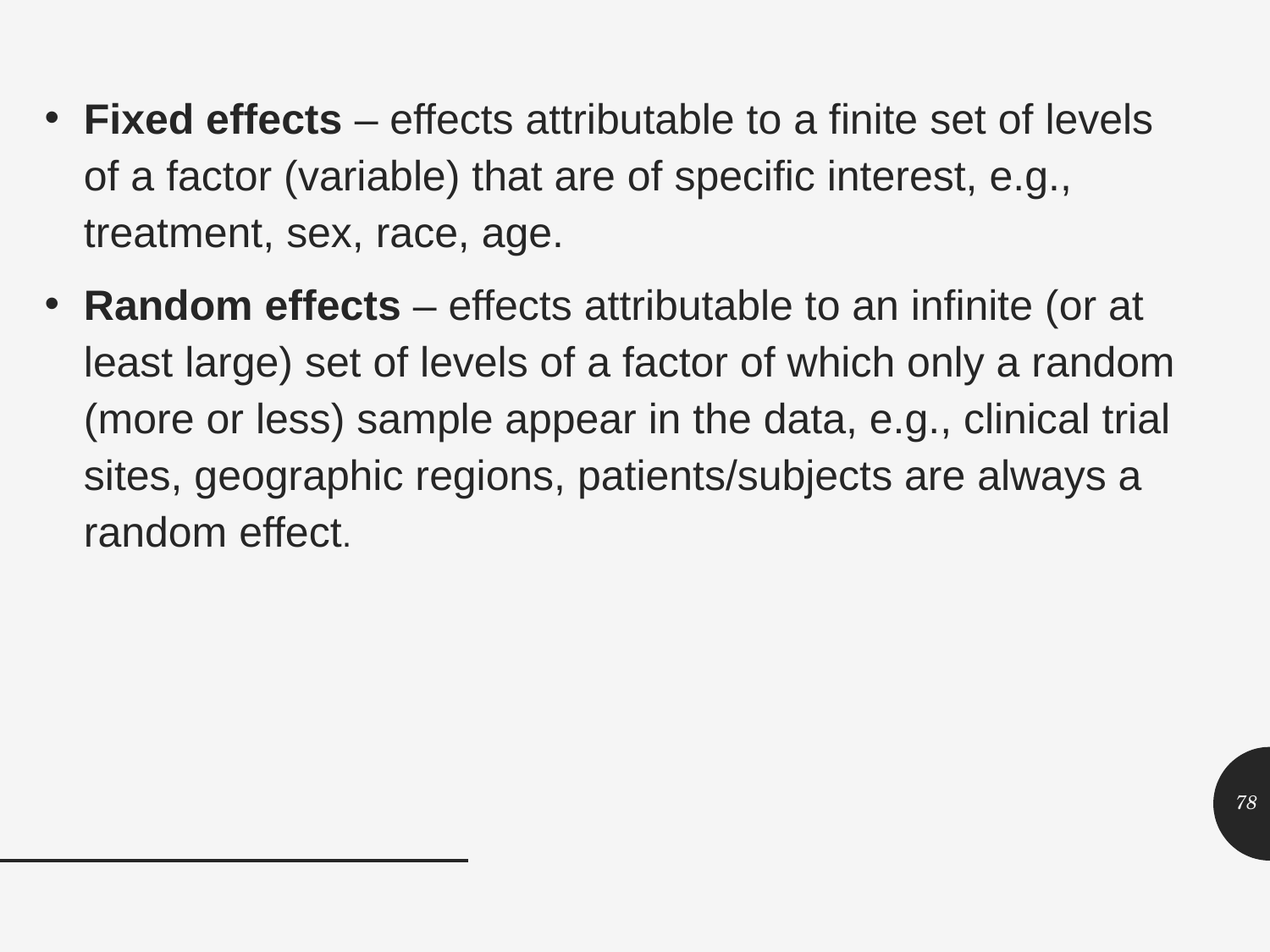

Fixed effects – effects attributable to a finite set of levels of a factor (variable) that are of specific interest, e.g., treatment, sex, race, age.
Random effects – effects attributable to an infinite (or at least large) set of levels of a factor of which only a random (more or less) sample appear in the data, e.g., clinical trial sites, geographic regions, patients/subjects are always a random effect.
78